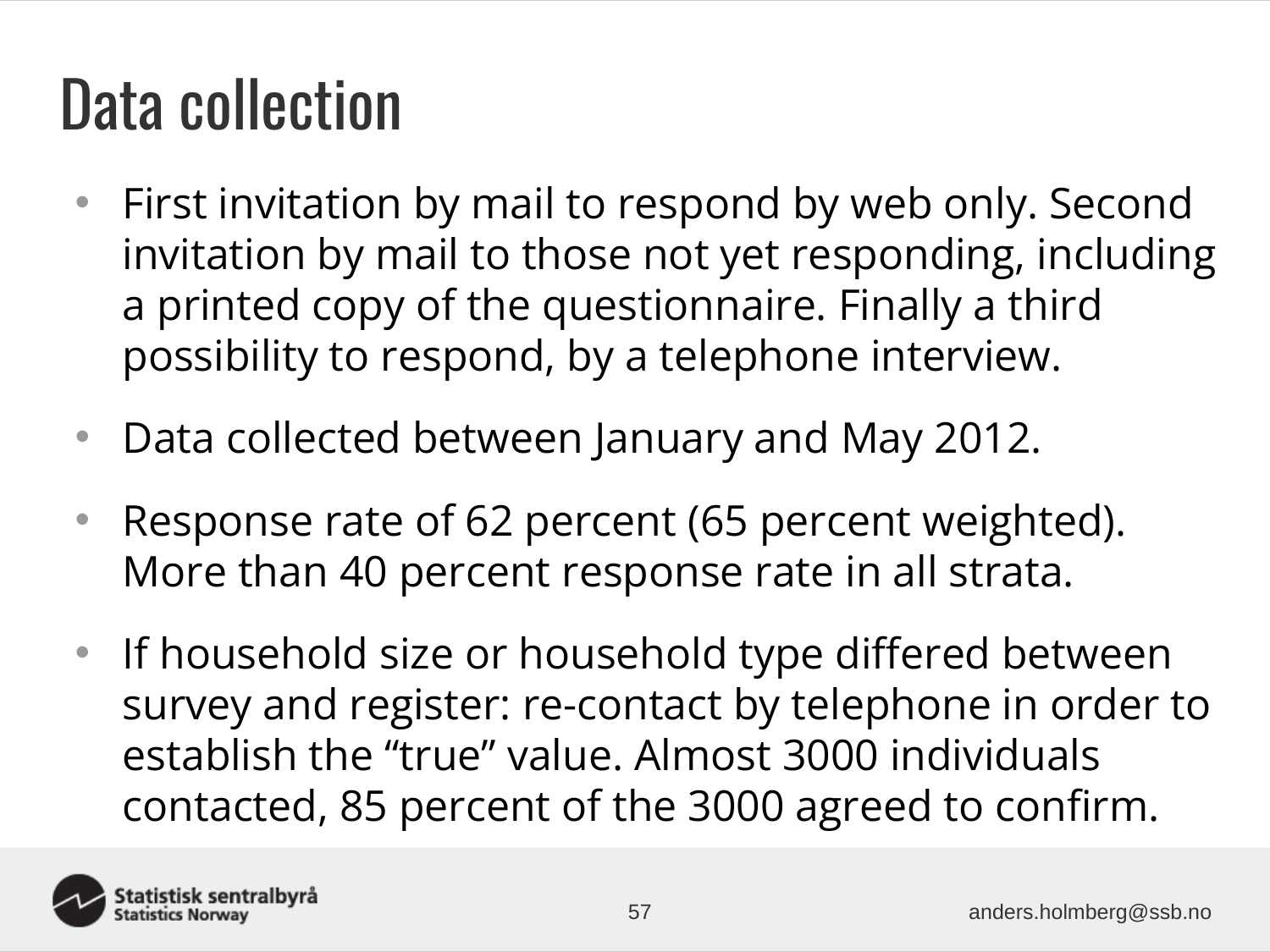

# Data collection
First invitation by mail to respond by web only. Second invitation by mail to those not yet responding, including a printed copy of the questionnaire. Finally a third possibility to respond, by a telephone interview.
Data collected between January and May 2012.
Response rate of 62 percent (65 percent weighted). More than 40 percent response rate in all strata.
If household size or household type differed between survey and register: re-contact by telephone in order to establish the “true” value. Almost 3000 individuals contacted, 85 percent of the 3000 agreed to confirm.

57
anders.holmberg@ssb.no